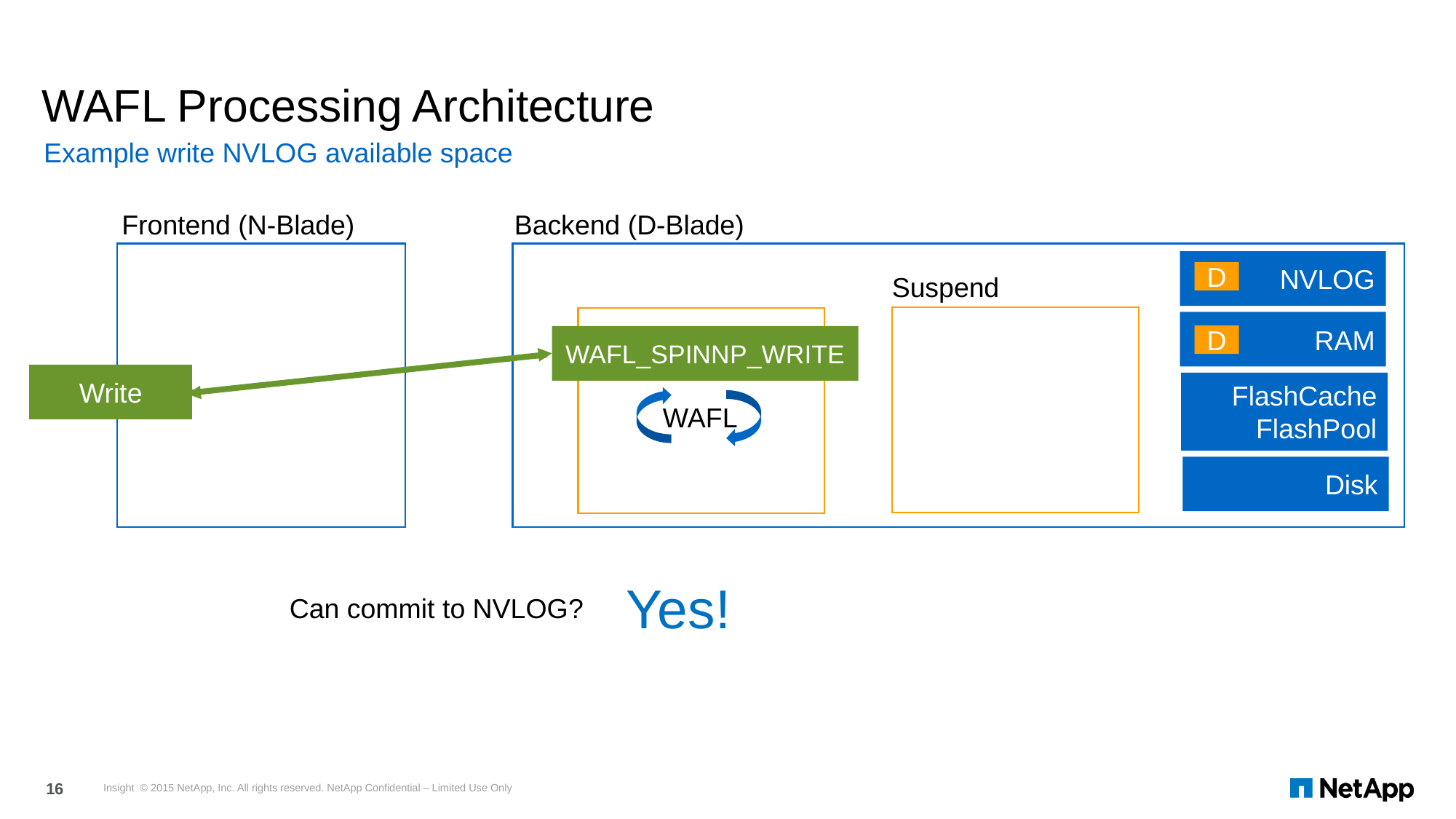

# WAFL Processing Architecture
Example write NVLOG available space
Frontend (N-Blade)
Backend (D-Blade)

NVLOG
D
Suspend

RAM
D
WAFL_SPINNP_WRITE
Write
FlashCache FlashPool

WAFL
Disk
Yes!
Can commit to NVLOG?
Insight  © 2015 NetApp, Inc. All rights reserved. NetApp Confidential – Limited Use Only
16